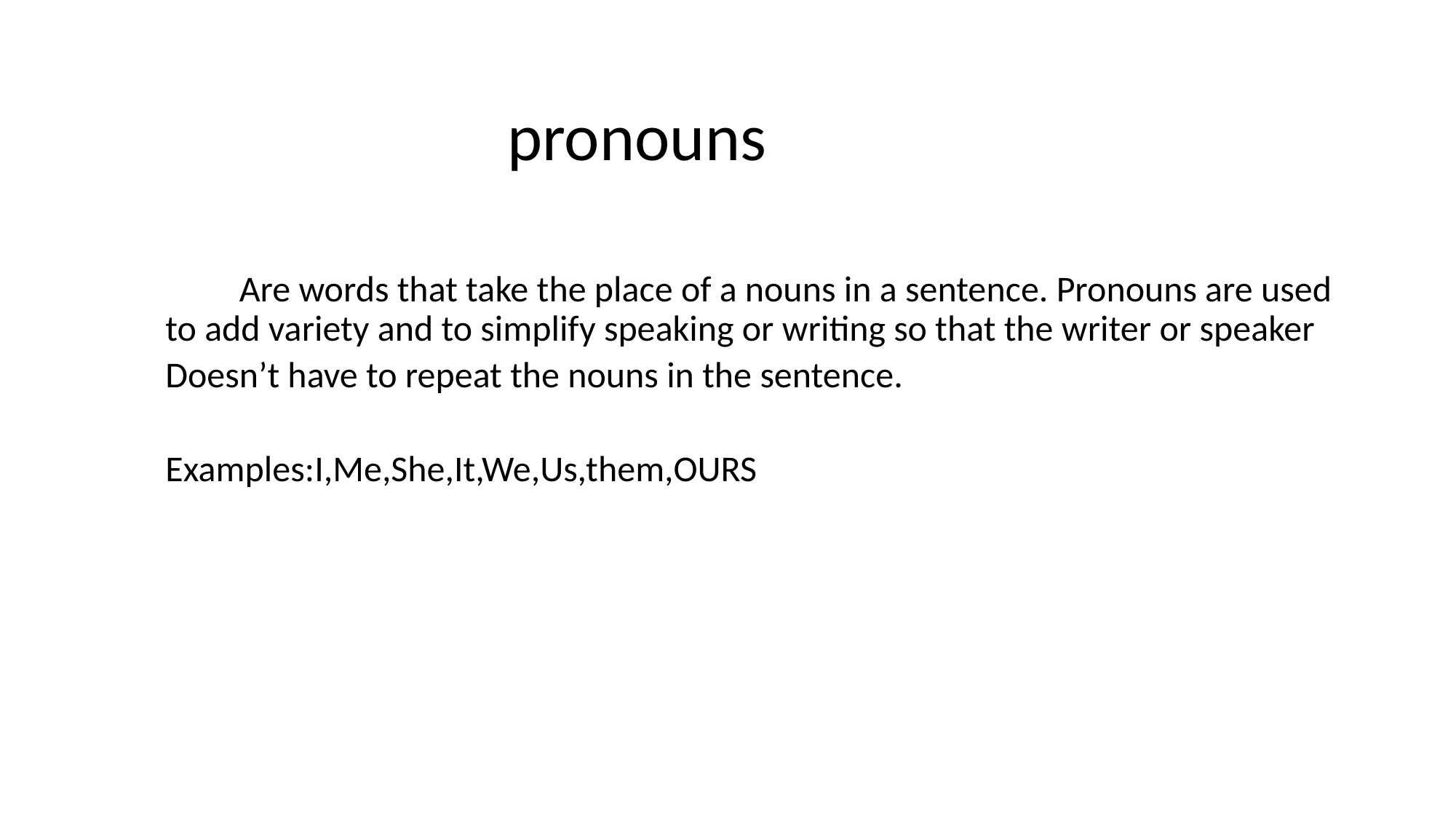

# pronouns

         Are words that take the place of a nouns in a sentence. Pronouns are used to add variety and to simplify speaking or writing so that the writer or speaker
Doesn’t have to repeat the nouns in the sentence.

Examples:I,Me,She,It,We,Us,them,OURS